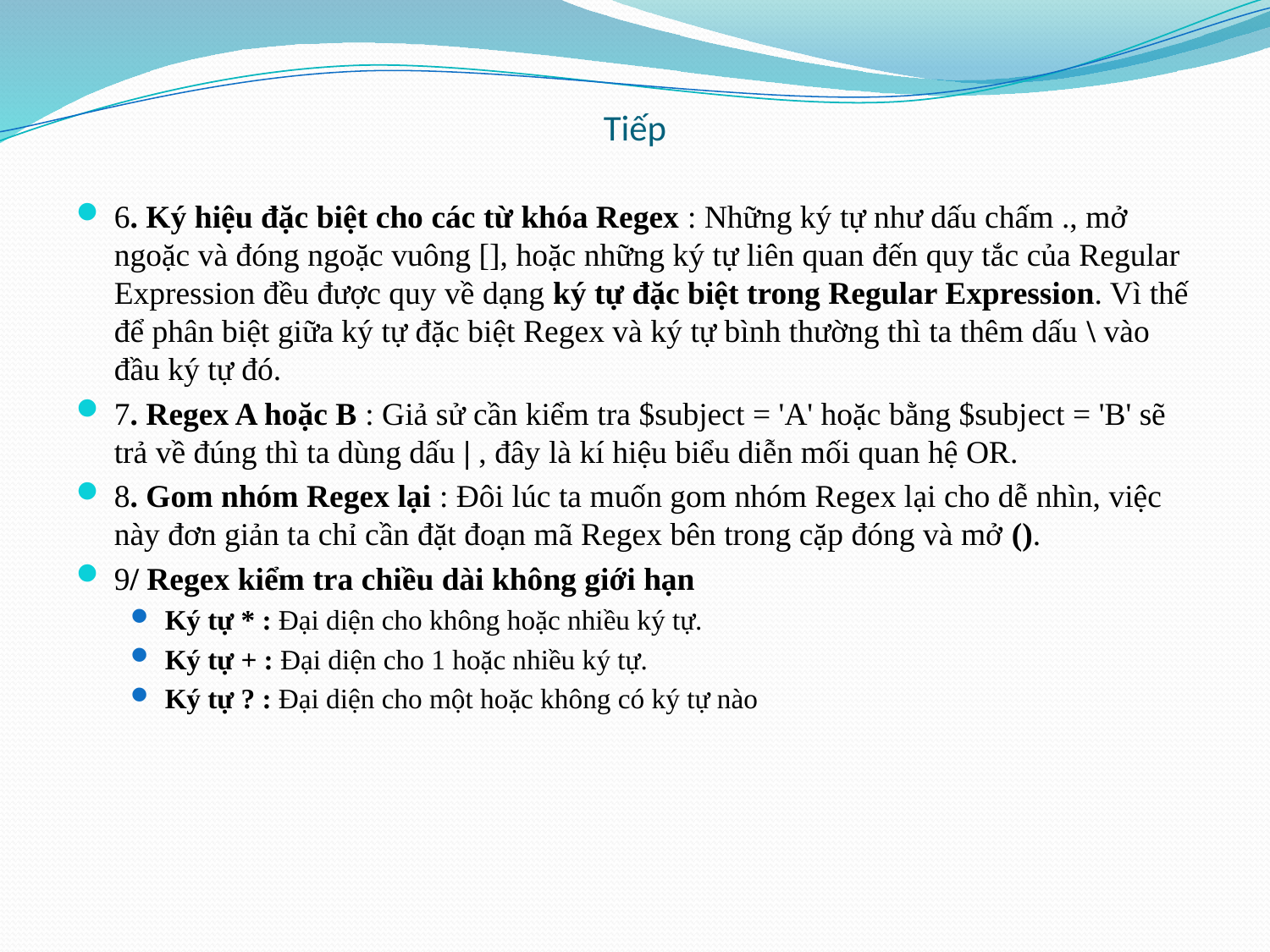

# Tiếp
6. Ký hiệu đặc biệt cho các từ khóa Regex : Những ký tự như dấu chấm ., mở ngoặc và đóng ngoặc vuông [], hoặc những ký tự liên quan đến quy tắc của Regular Expression đều được quy về dạng ký tự đặc biệt trong Regular Expression. Vì thế để phân biệt giữa ký tự đặc biệt Regex và ký tự bình thường thì ta thêm dấu \ vào đầu ký tự đó.
7. Regex A hoặc B : Giả sử cần kiểm tra $subject = 'A' hoặc bằng $subject = 'B' sẽ trả về đúng thì ta dùng dấu | , đây là kí hiệu biểu diễn mối quan hệ OR.
8. Gom nhóm Regex lại : Đôi lúc ta muốn gom nhóm Regex lại cho dễ nhìn, việc này đơn giản ta chỉ cần đặt đoạn mã Regex bên trong cặp đóng và mở ().
9/ Regex kiểm tra chiều dài không giới hạn
Ký tự * : Đại diện cho không hoặc nhiều ký tự.
Ký tự + : Đại diện cho 1 hoặc nhiều ký tự.
Ký tự ? : Đại diện cho một hoặc không có ký tự nào